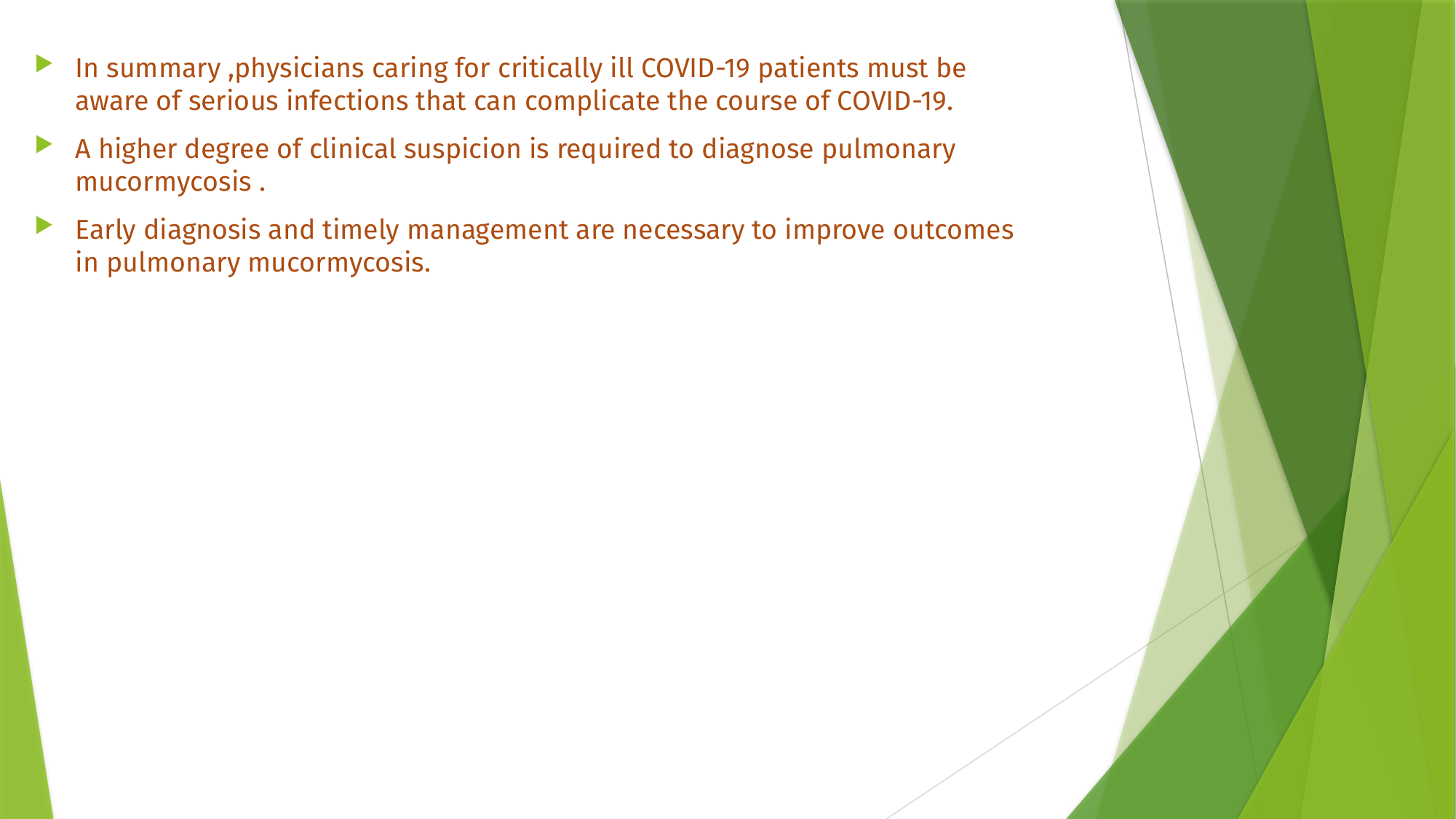

#
In summary ,physicians caring for critically ill COVID-19 patients must be aware of serious infections that can complicate the course of COVID-19.
A higher degree of clinical suspicion is required to diagnose pulmonary mucormycosis .
Early diagnosis and timely management are necessary to improve outcomes in pulmonary mucormycosis.